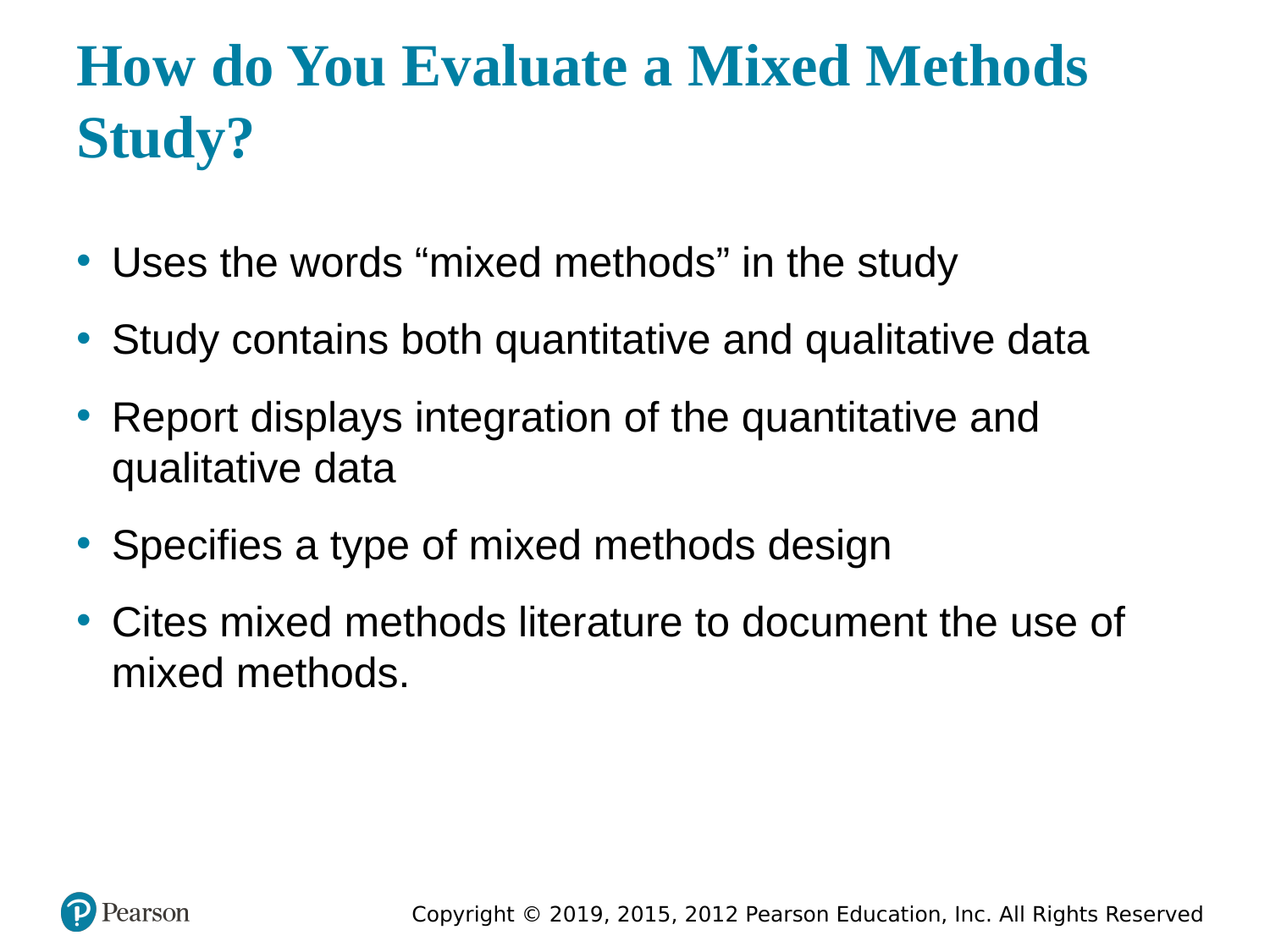

# How do You Evaluate a Mixed Methods Study?
Uses the words “mixed methods” in the study
Study contains both quantitative and qualitative data
Report displays integration of the quantitative and qualitative data
Specifies a type of mixed methods design
Cites mixed methods literature to document the use of mixed methods.